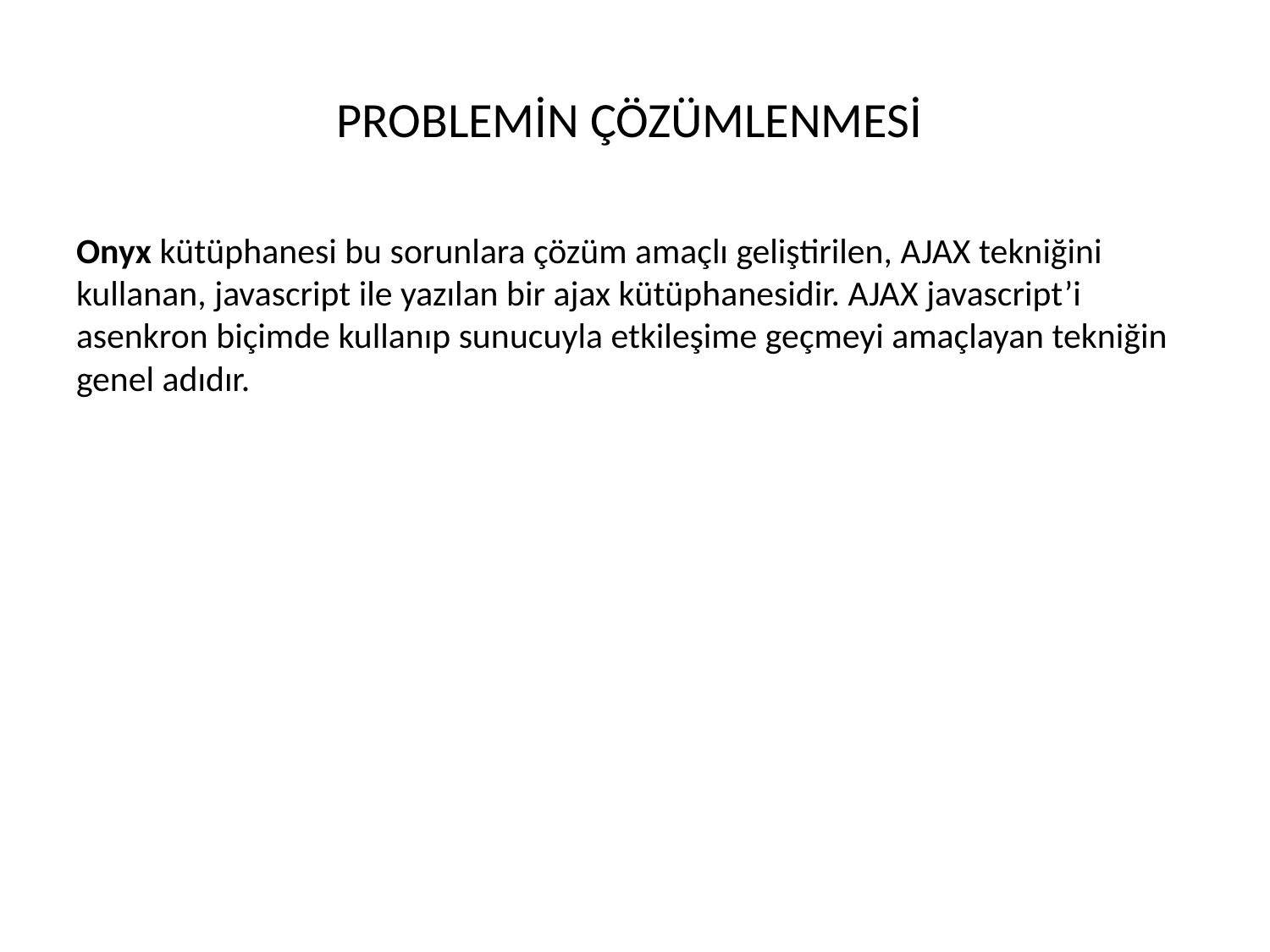

# PROBLEMİN ÇÖZÜMLENMESİ
Onyx kütüphanesi bu sorunlara çözüm amaçlı geliştirilen, AJAX tekniğini kullanan, javascript ile yazılan bir ajax kütüphanesidir. AJAX javascript’i asenkron biçimde kullanıp sunucuyla etkileşime geçmeyi amaçlayan tekniğin  genel adıdır.